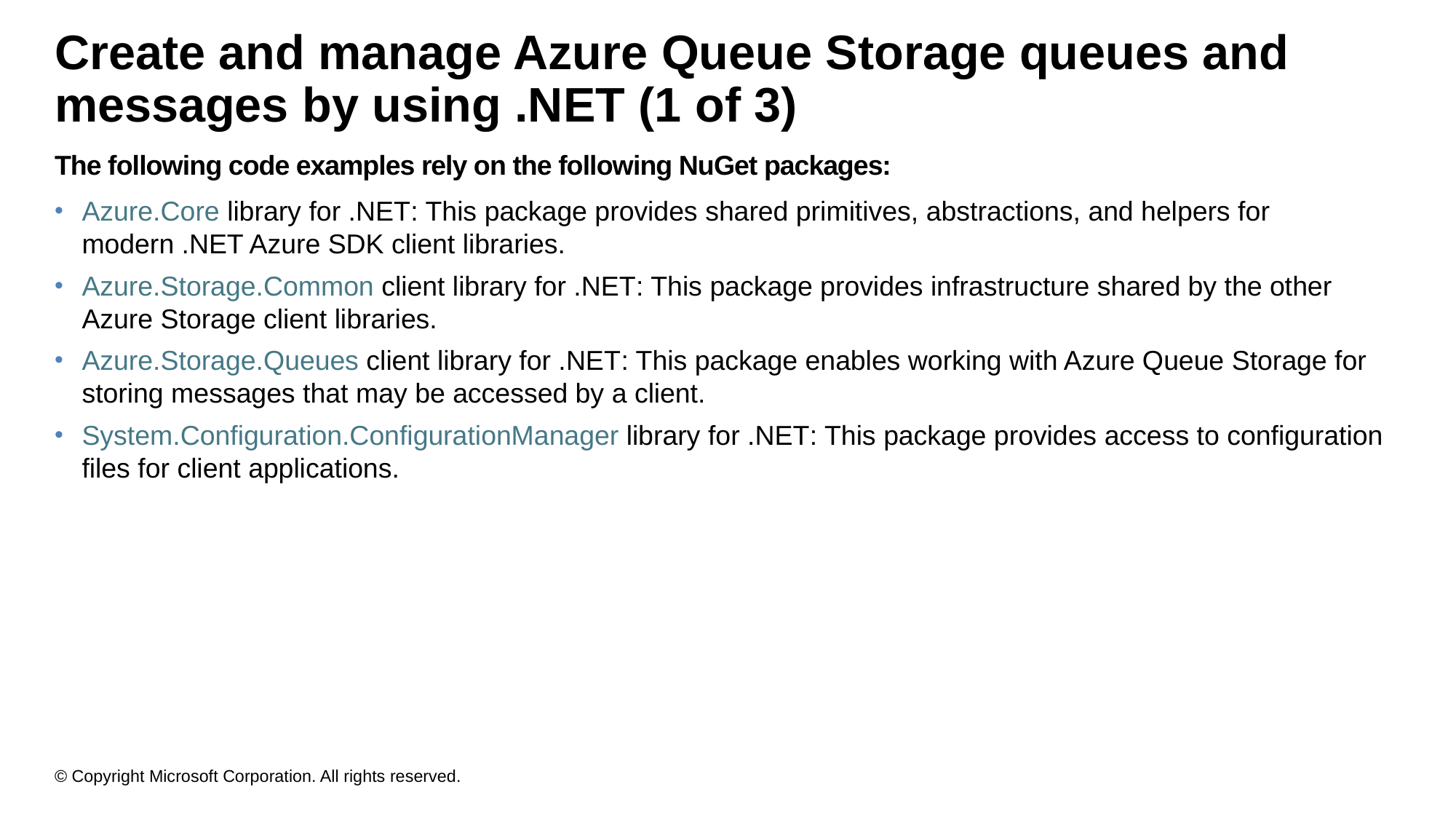

# Create and manage Azure Queue Storage queues and messages by using .NET (1 of 3)
The following code examples rely on the following NuGet packages:
Azure.Core library for .NET: This package provides shared primitives, abstractions, and helpers for modern .NET Azure SDK client libraries.
Azure.Storage.Common client library for .NET: This package provides infrastructure shared by the other Azure Storage client libraries.
Azure.Storage.Queues client library for .NET: This package enables working with Azure Queue Storage for storing messages that may be accessed by a client.
System.Configuration.ConfigurationManager library for .NET: This package provides access to configuration files for client applications.